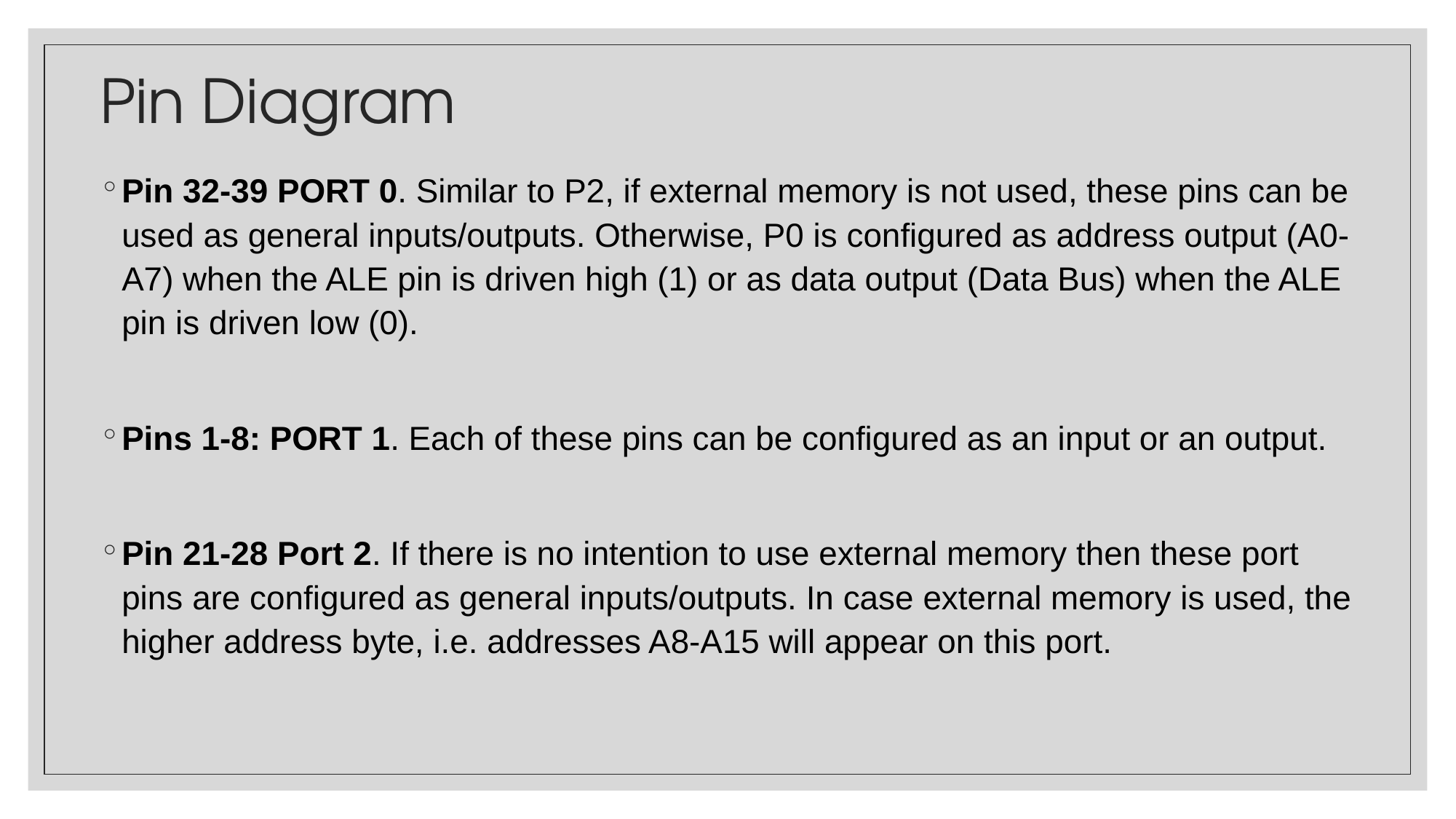

# Pin Diagram
Pin 32-39 PORT 0. Similar to P2, if external memory is not used, these pins can be used as general inputs/outputs. Otherwise, P0 is configured as address output (A0-A7) when the ALE pin is driven high (1) or as data output (Data Bus) when the ALE pin is driven low (0).

Pins 1-8: PORT 1. Each of these pins can be configured as an input or an output.

Pin 21-28 Port 2. If there is no intention to use external memory then these port pins are configured as general inputs/outputs. In case external memory is used, the higher address byte, i.e. addresses A8-A15 will appear on this port.